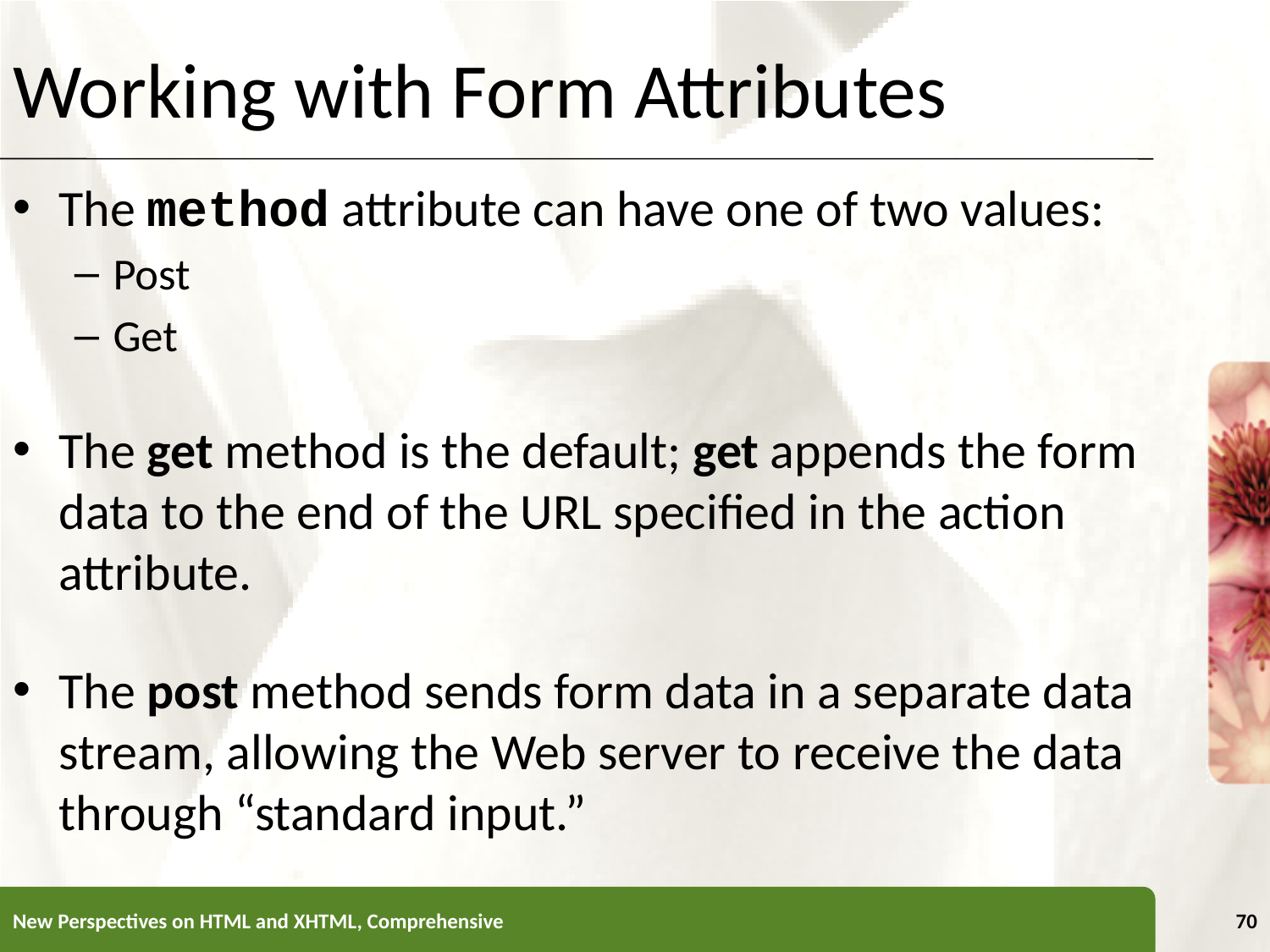

Working with Form Attributes
The method attribute can have one of two values:
Post
Get
The get method is the default; get appends the form data to the end of the URL specified in the action attribute.
The post method sends form data in a separate data stream, allowing the Web server to receive the data through “standard input.”
New Perspectives on HTML and XHTML, Comprehensive
70